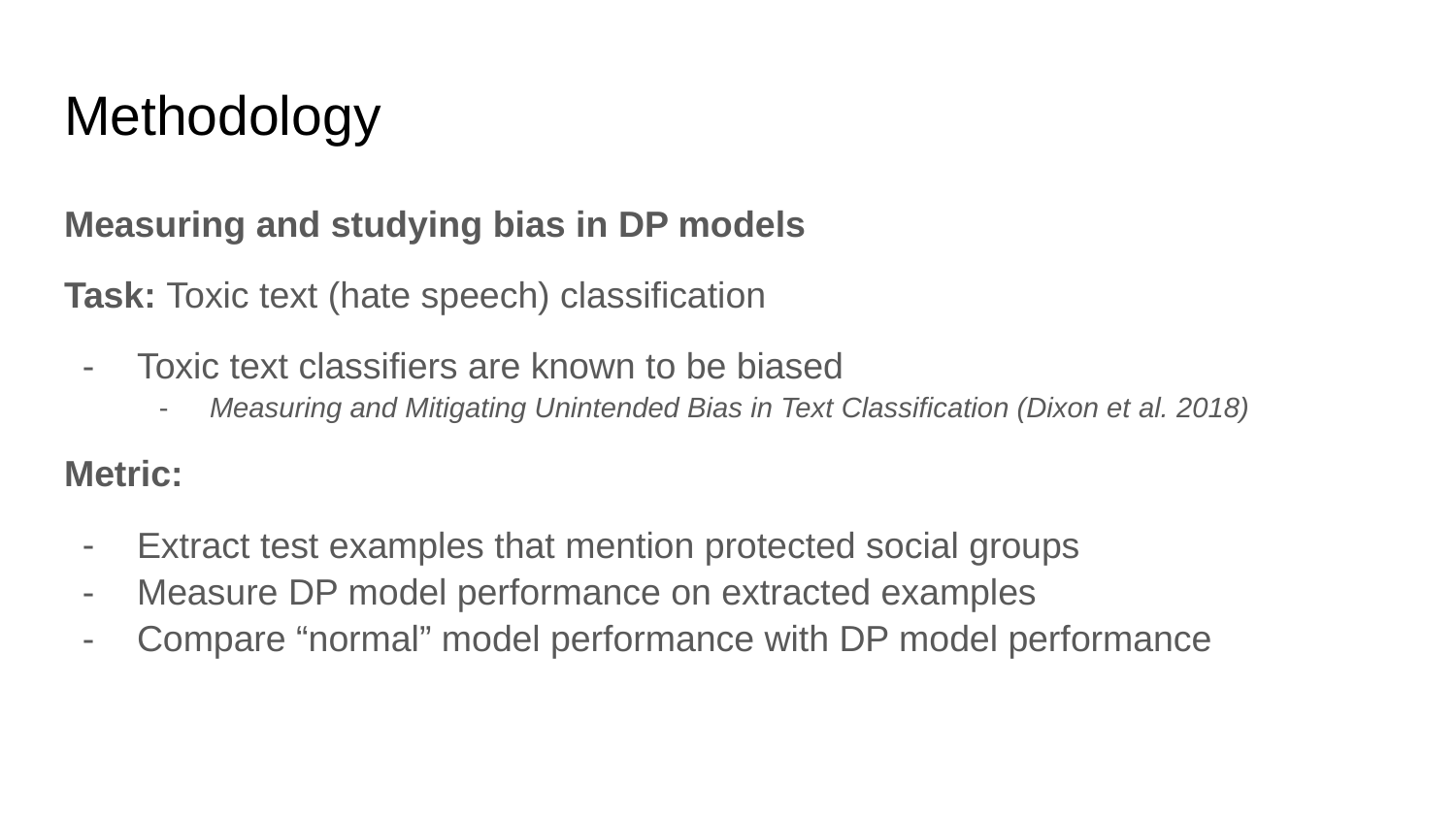

# Methodology
Measuring and studying bias in DP models
Task: Toxic text (hate speech) classification
Toxic text classifiers are known to be biased
Measuring and Mitigating Unintended Bias in Text Classification (Dixon et al. 2018)
Metric:
Extract test examples that mention protected social groups
Measure DP model performance on extracted examples
Compare “normal” model performance with DP model performance